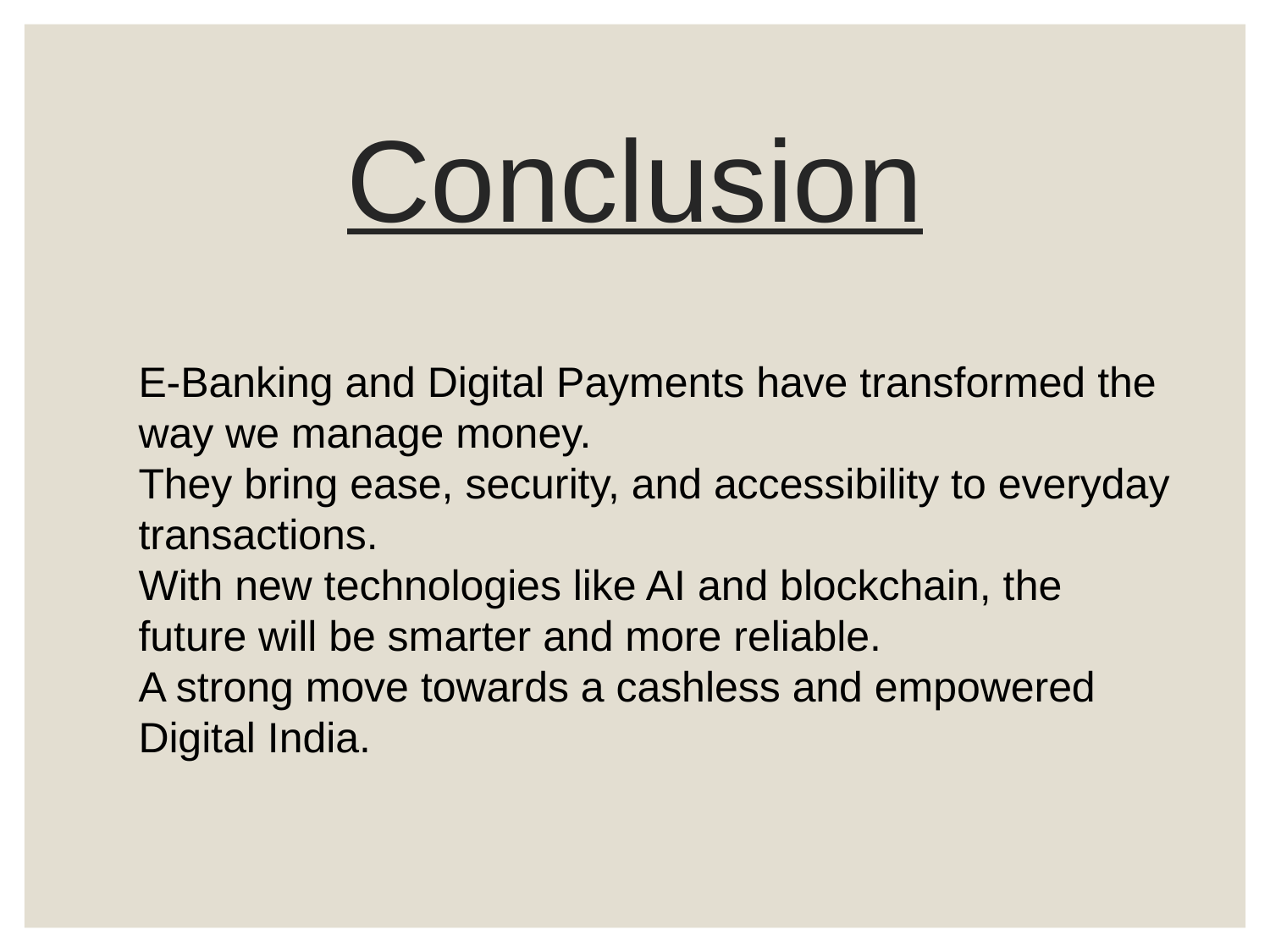

# Conclusion
E-Banking and Digital Payments have transformed the way we manage money.
They bring ease, security, and accessibility to everyday transactions.
With new technologies like AI and blockchain, the future will be smarter and more reliable.
A strong move towards a cashless and empowered Digital India.